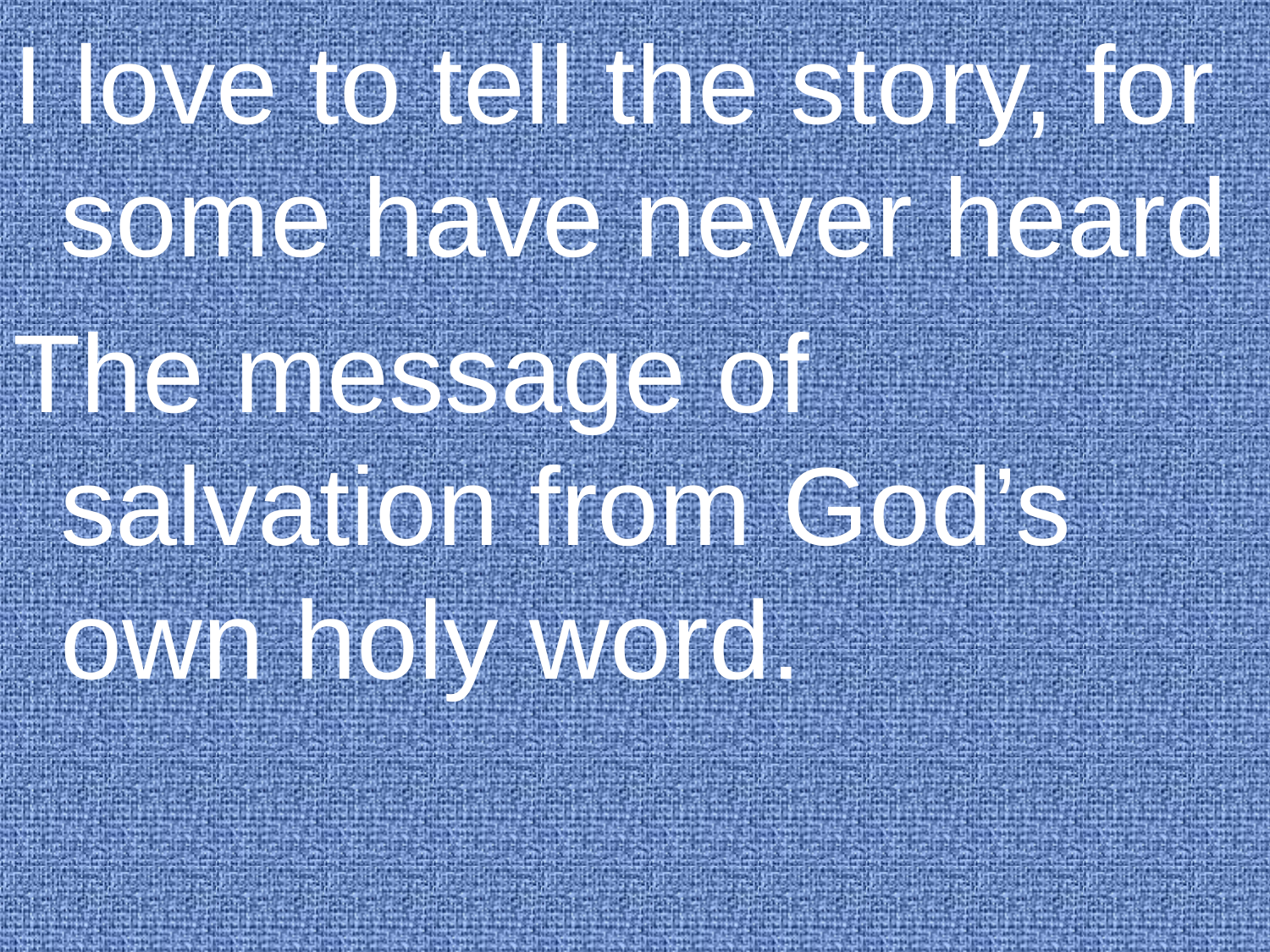

I love to tell the story, for some have never heard
The message of salvation from God’s own holy word.